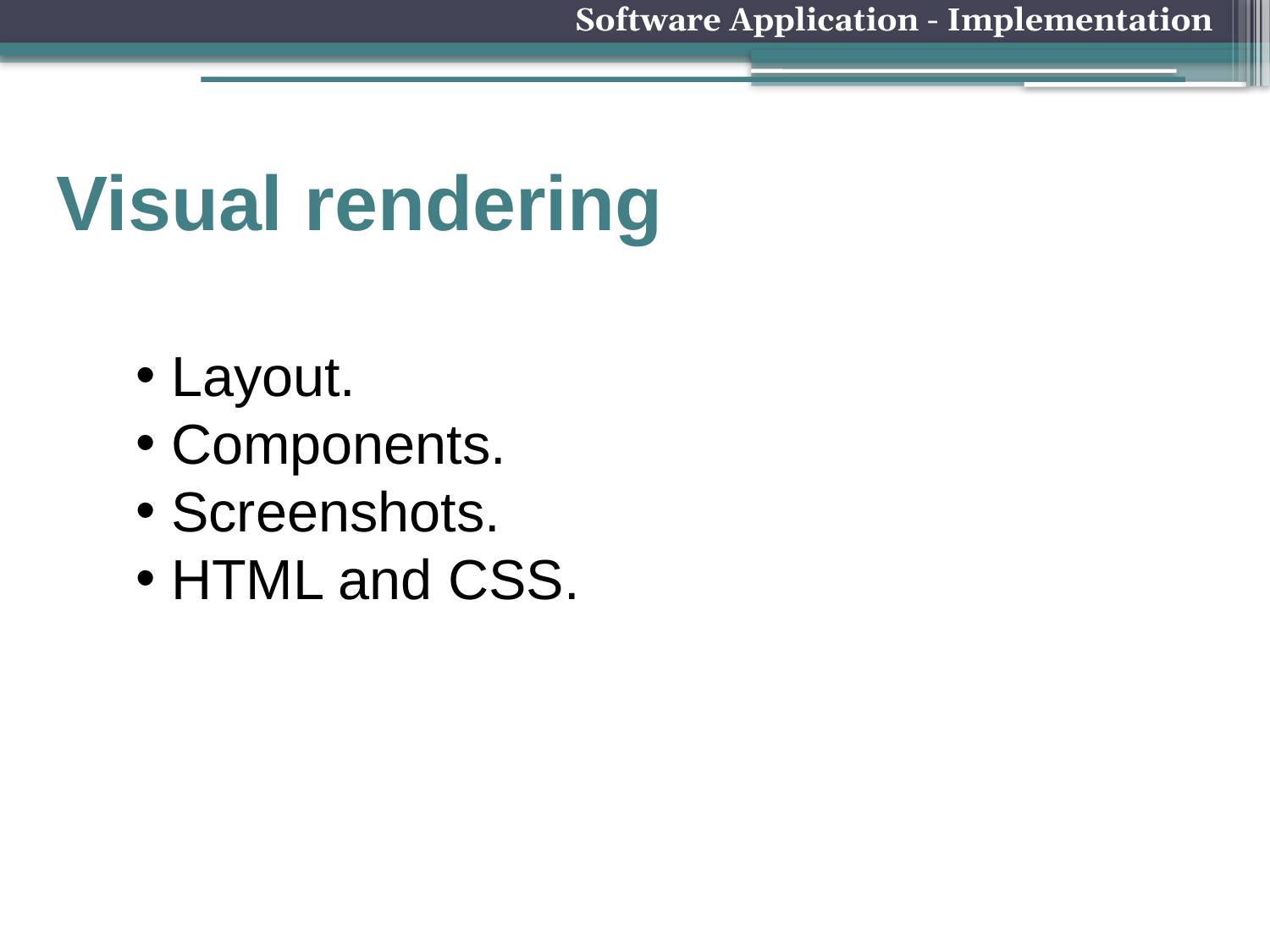

Software Application - Implementation

# Visual rendering
 Layout.
 Components.
 Screenshots.
 HTML and CSS.